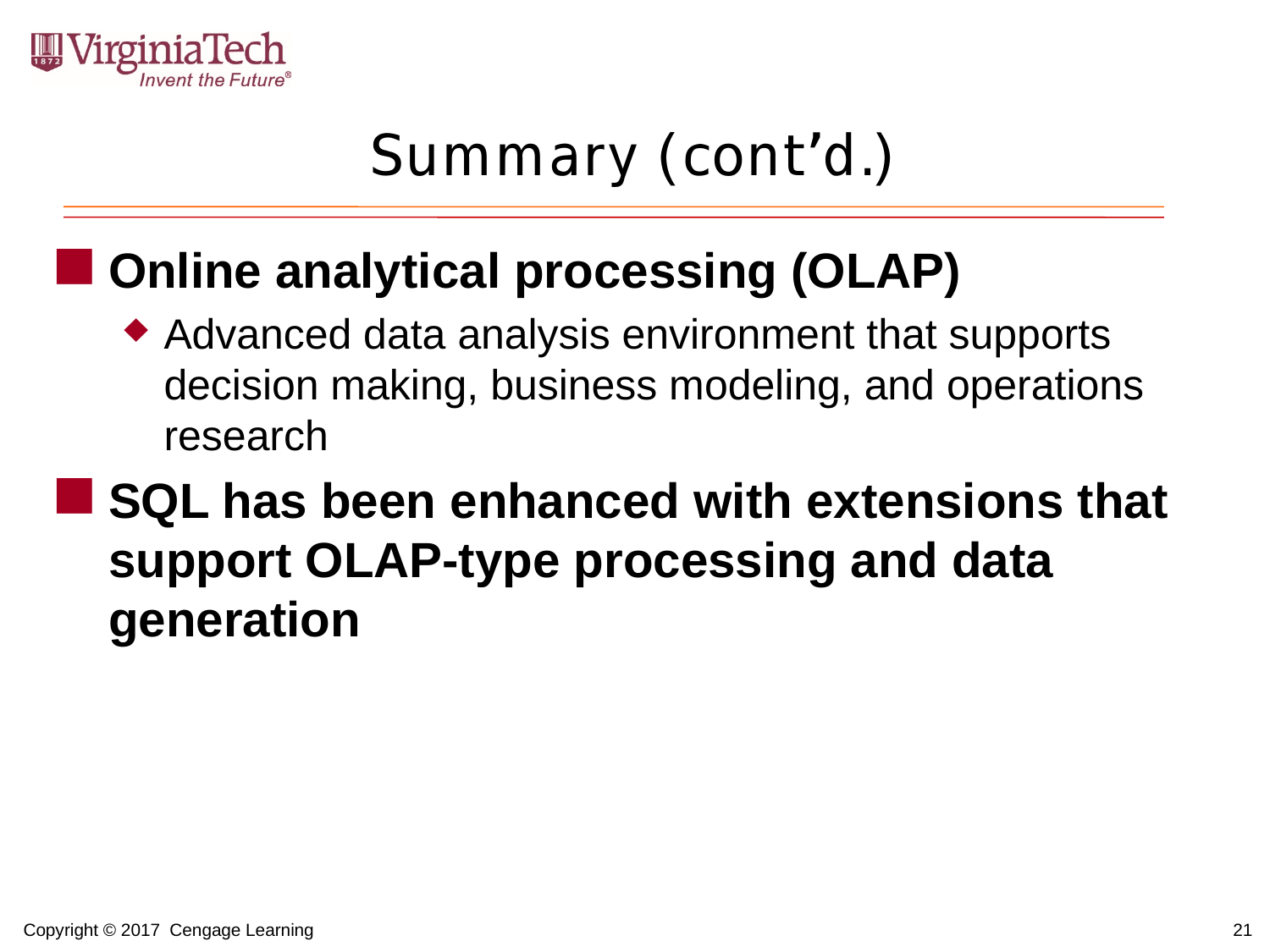

# Summary (cont’d.)
Online analytical processing (OLAP)
Advanced data analysis environment that supports decision making, business modeling, and operations research
SQL has been enhanced with extensions that support OLAP-type processing and data generation
21
Copyright © 2017  Cengage Learning